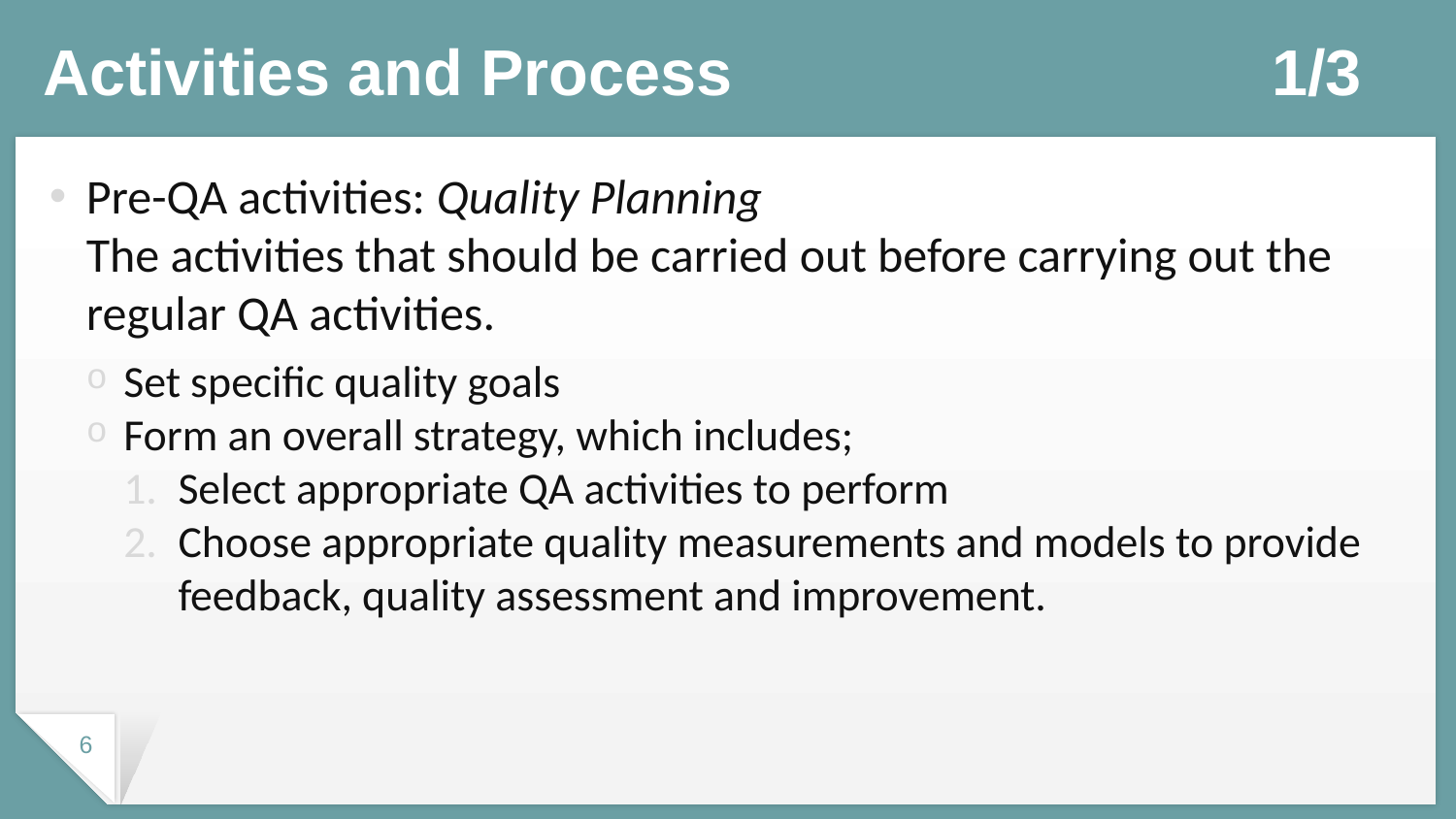

# Activities and Process	1/3
Pre-QA activities: Quality Planning
The activities that should be carried out before carrying out the regular QA activities.
Set specific quality goals
Form an overall strategy, which includes;
Select appropriate QA activities to perform
Choose appropriate quality measurements and models to provide feedback, quality assessment and improvement.
6